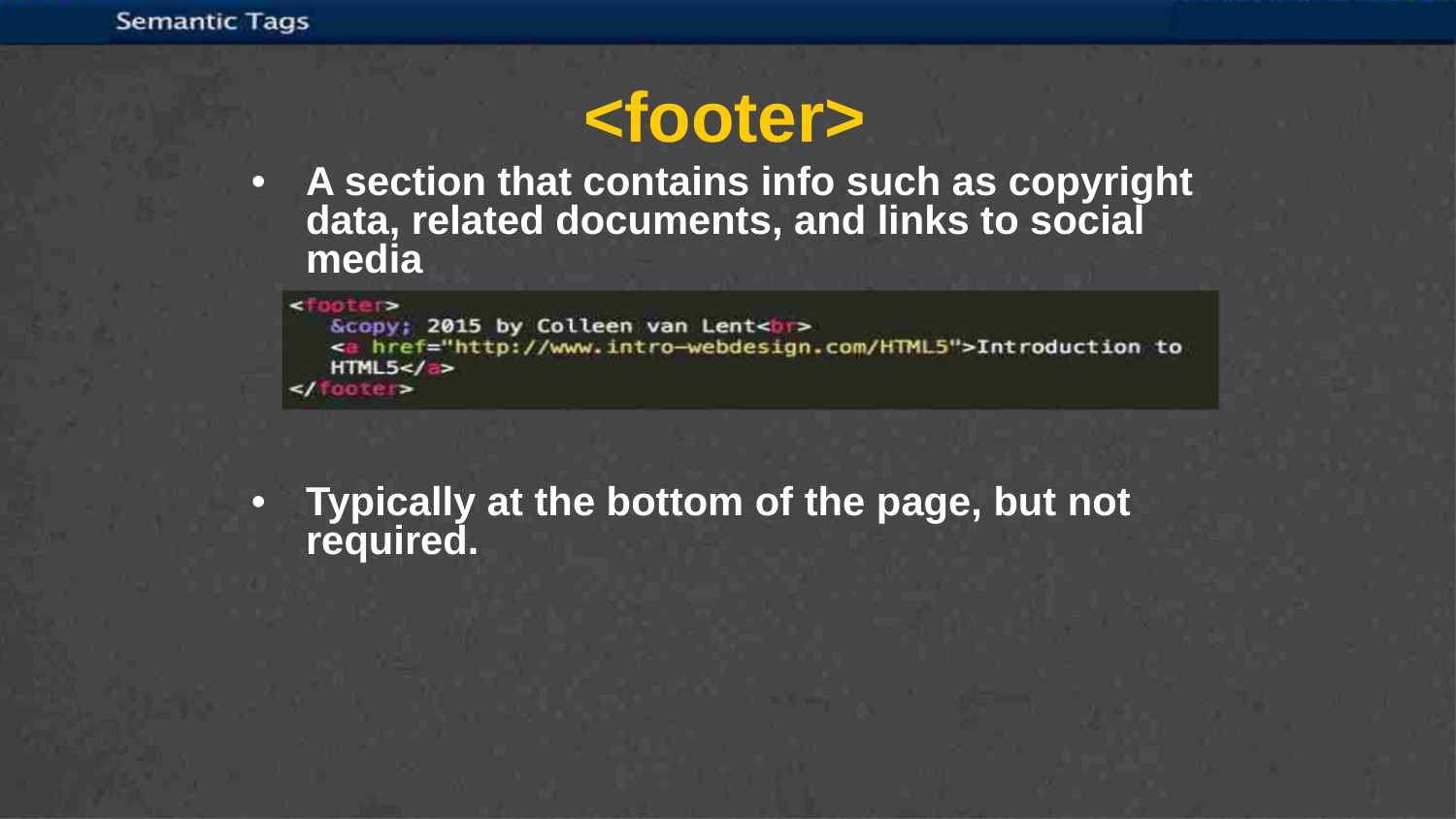

<footer>
• A section that contains info such as copyright
data, related documents, and links to social
media
• Typically at the bottom of the page, but not
required.